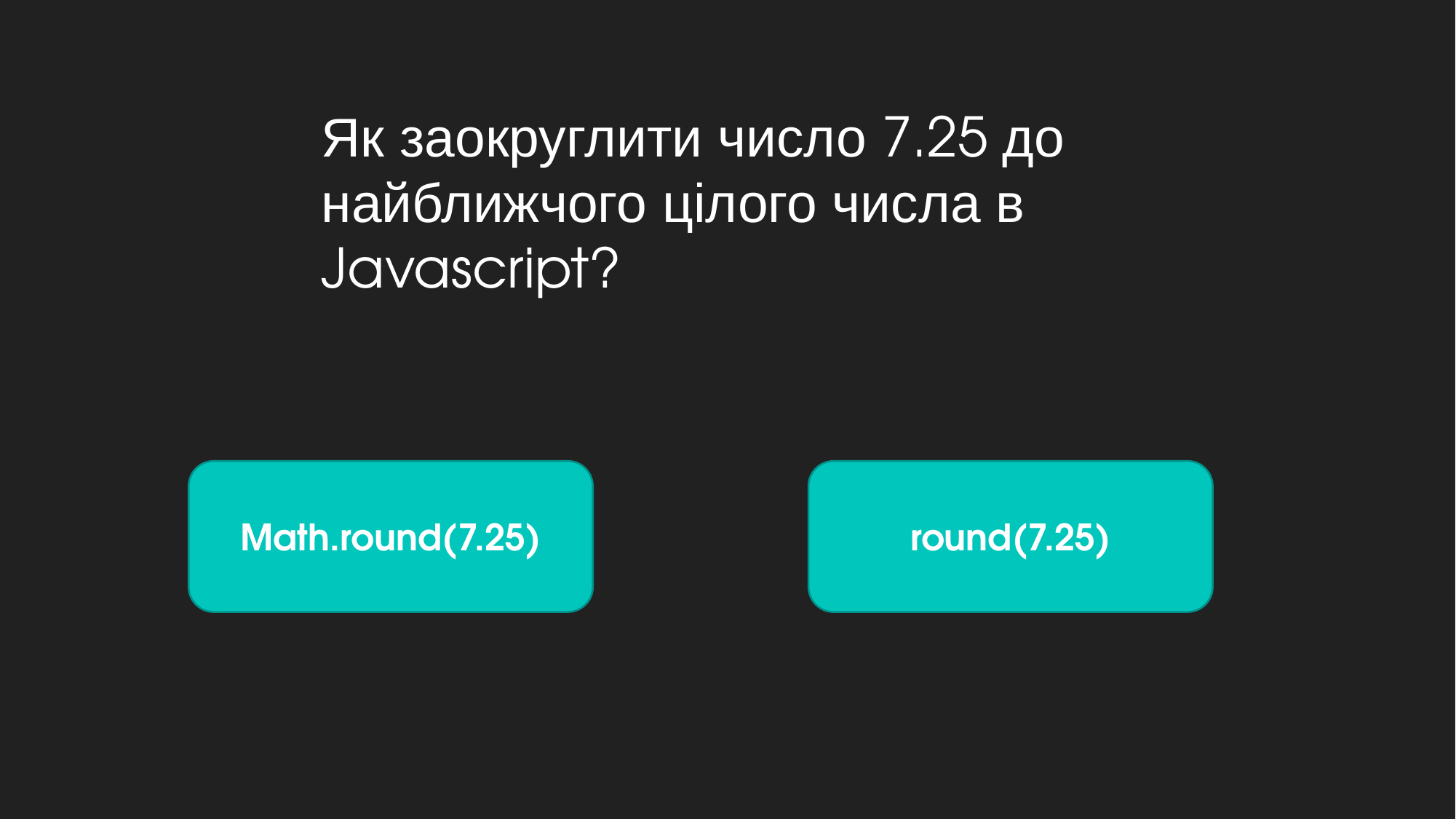

Як заокруглити число 7.25 до найближчого цілого числа в Javascript?
Math.round(7.25)
round(7.25)